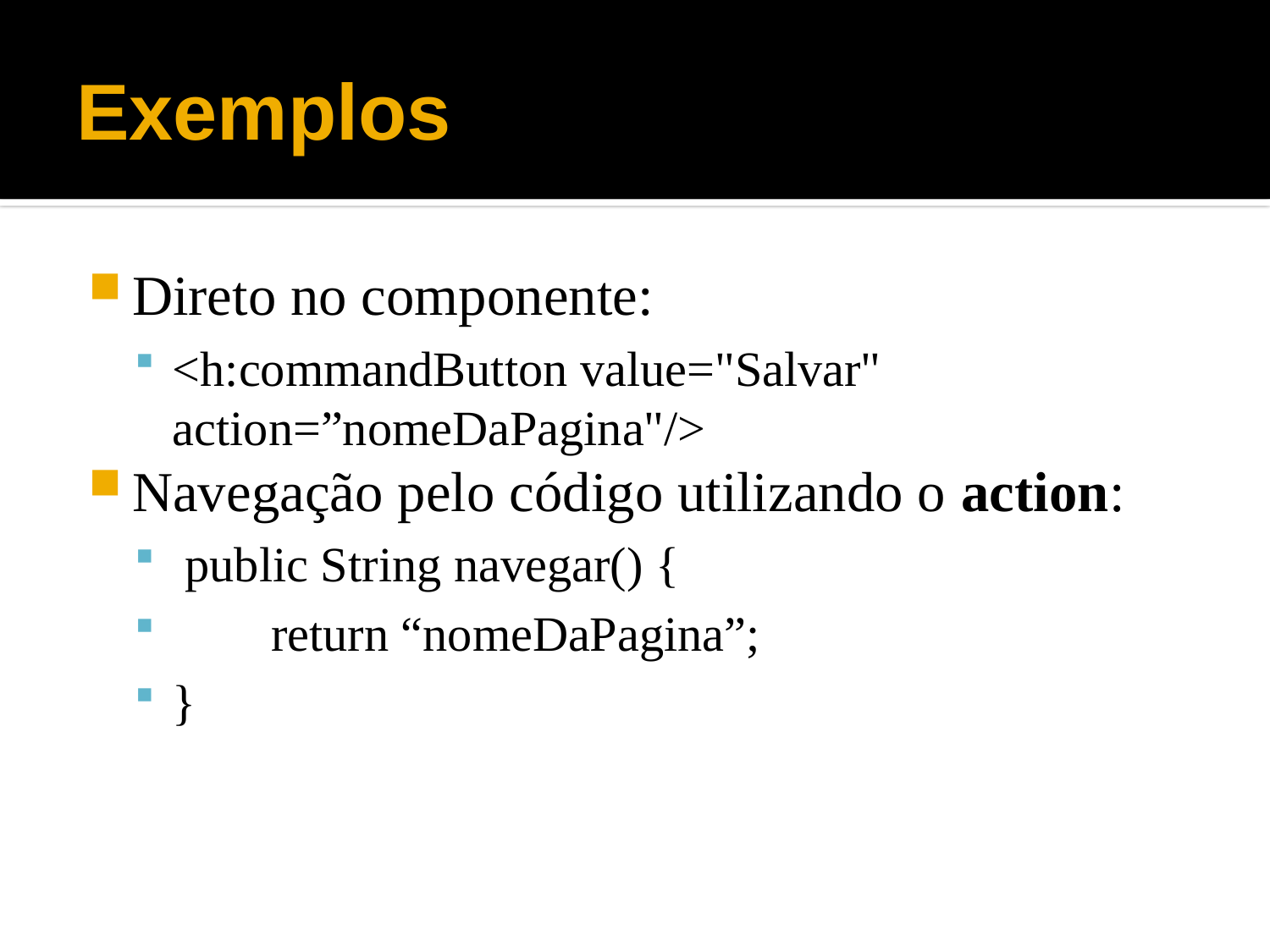

# Exemplos
Direto no componente:
<h:commandButton value="Salvar" action=”nomeDaPagina"/>
Navegação pelo código utilizando o action:
 public String navegar() {
        return “nomeDaPagina”;
}